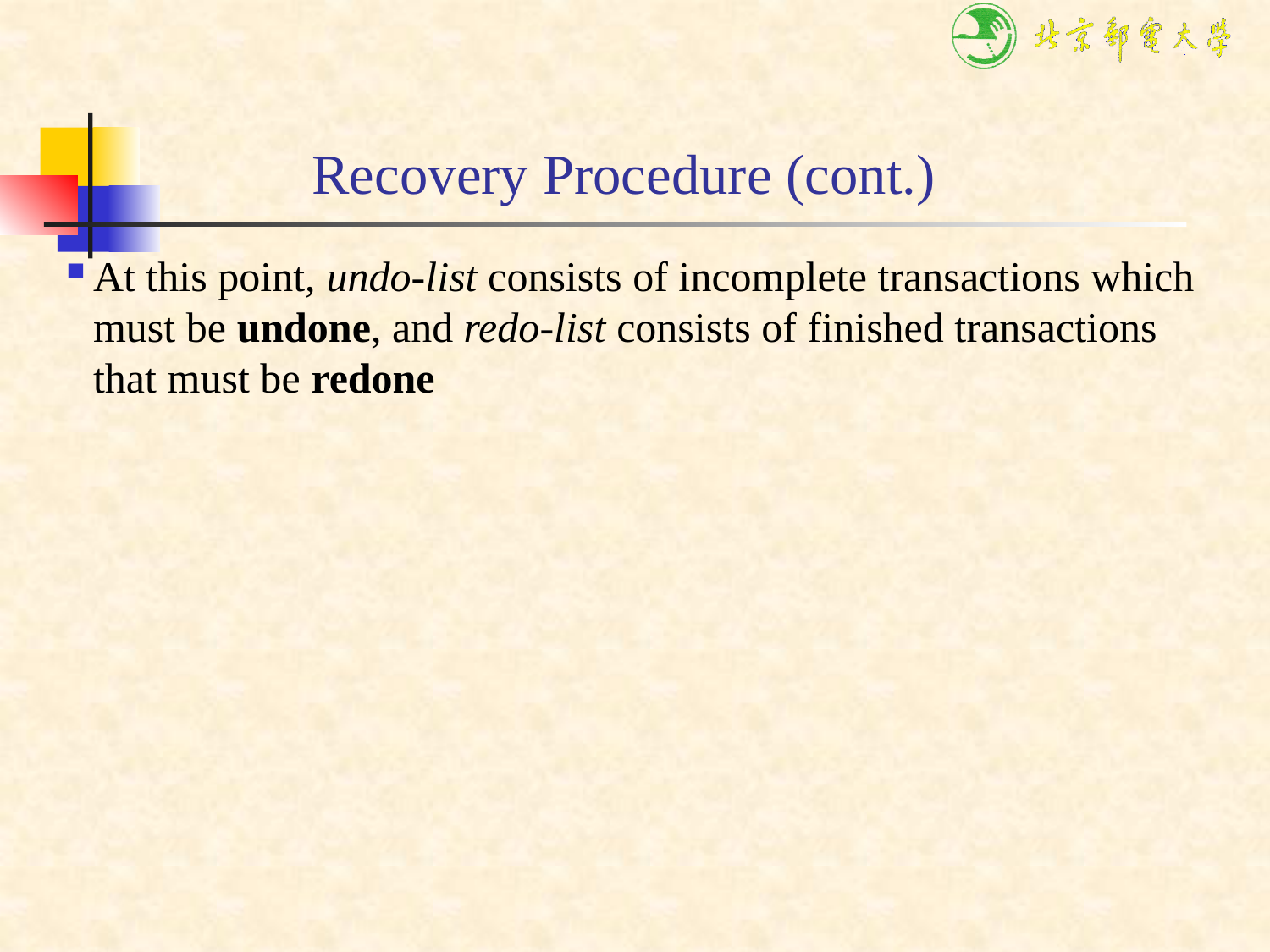

# Recovery Procedure (cont.)
At this point, undo-list consists of incomplete transactions which must be undone, and redo-list consists of finished transactions that must be redone

70